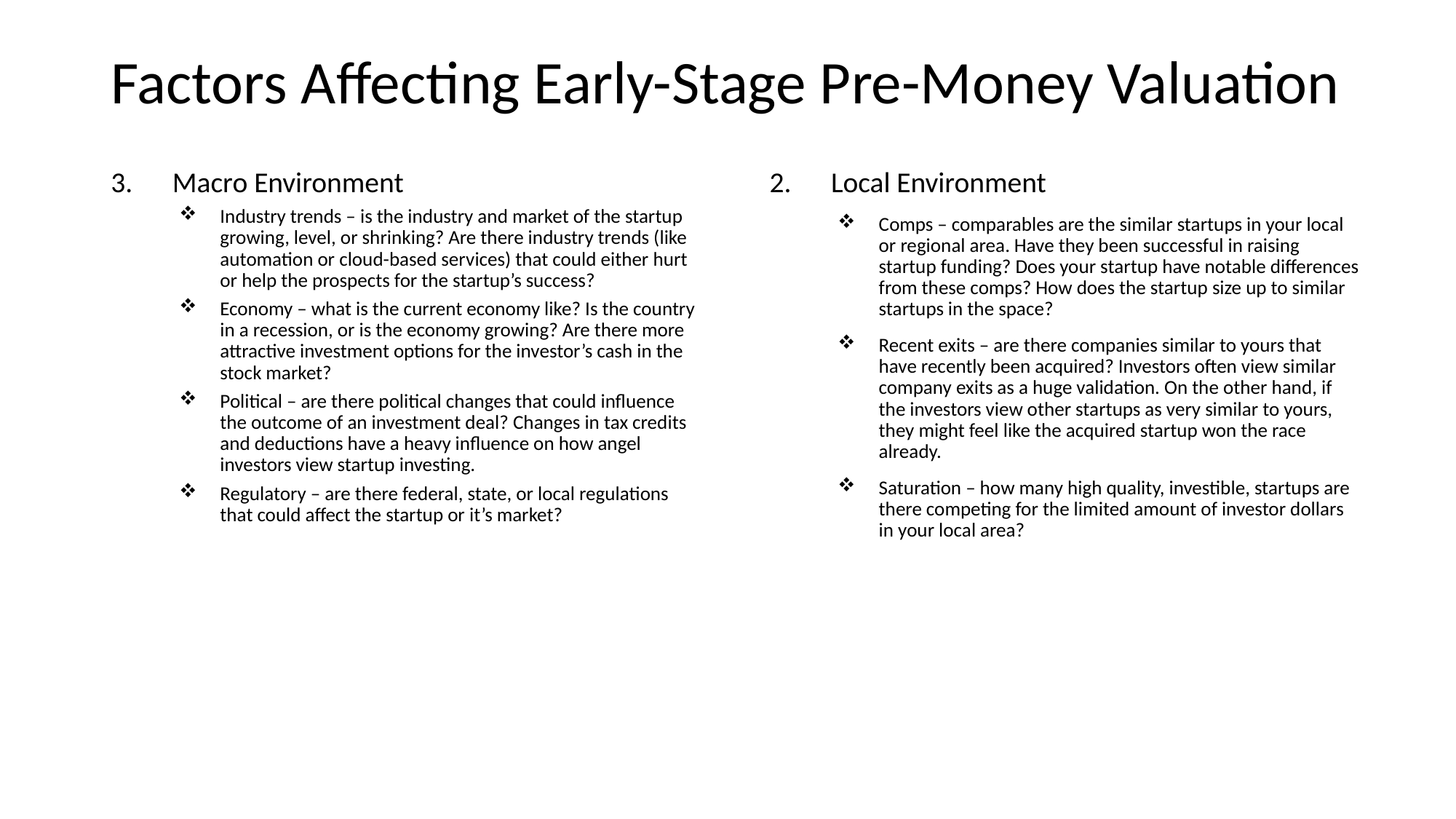

# Factors Affecting Early-Stage Pre-Money Valuation
Macro Environment
Industry trends – is the industry and market of the startup growing, level, or shrinking? Are there industry trends (like automation or cloud-based services) that could either hurt or help the prospects for the startup’s success?
Economy – what is the current economy like? Is the country in a recession, or is the economy growing? Are there more attractive investment options for the investor’s cash in the stock market?
Political – are there political changes that could influence the outcome of an investment deal? Changes in tax credits and deductions have a heavy influence on how angel investors view startup investing.
Regulatory – are there federal, state, or local regulations that could affect the startup or it’s market?
Local Environment
Comps – comparables are the similar startups in your local or regional area. Have they been successful in raising startup funding? Does your startup have notable differences from these comps? How does the startup size up to similar startups in the space?
Recent exits – are there companies similar to yours that have recently been acquired? Investors often view similar company exits as a huge validation. On the other hand, if the investors view other startups as very similar to yours, they might feel like the acquired startup won the race already.
Saturation – how many high quality, investible, startups are there competing for the limited amount of investor dollars in your local area?